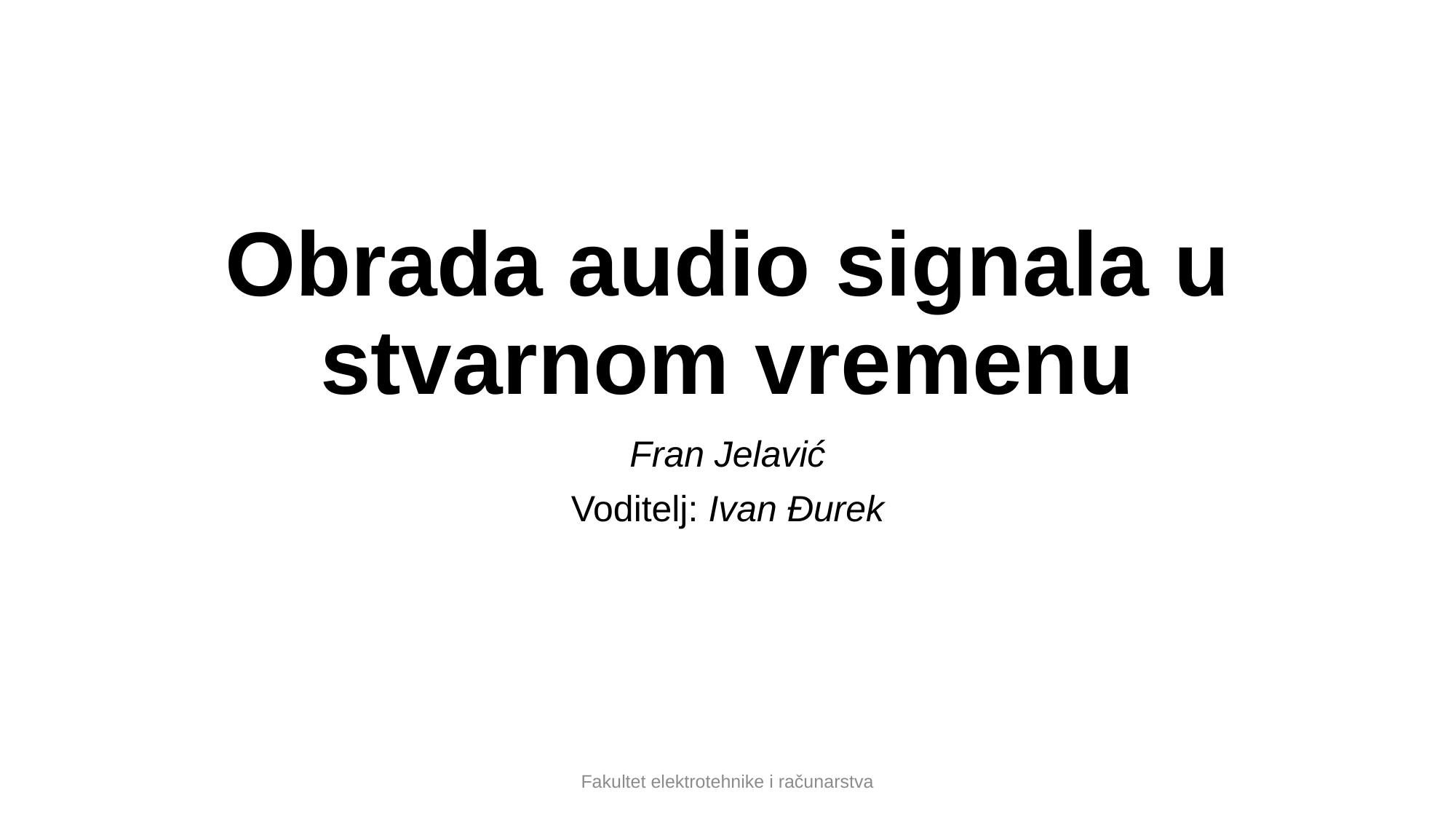

# Obrada audio signala u stvarnom vremenu
Fran Jelavić
Voditelj: Ivan Đurek
Fakultet elektrotehnike i računarstva